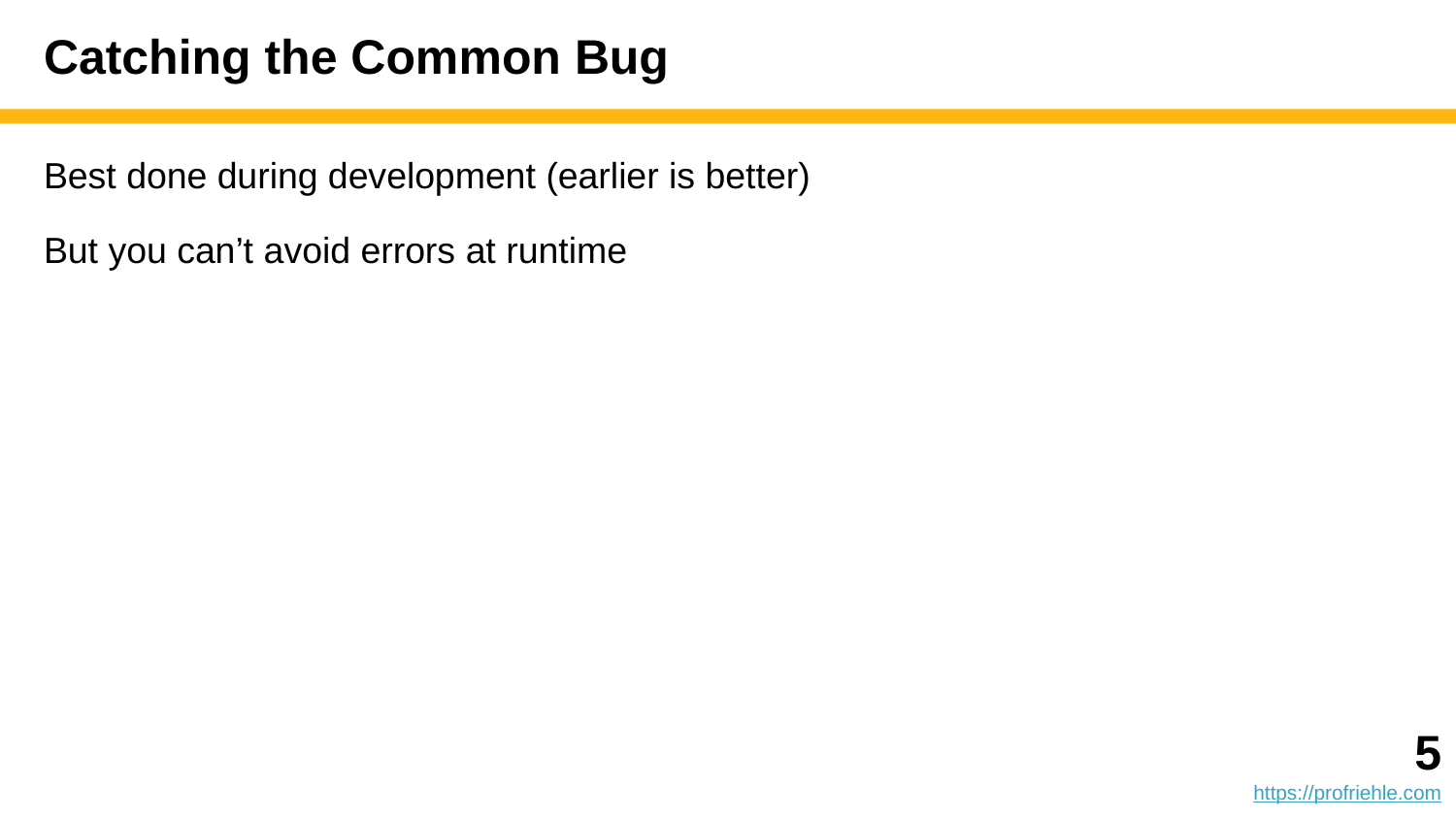

# Catching the Common Bug
Best done during development (earlier is better)
But you can’t avoid errors at runtime
5
https://profriehle.com